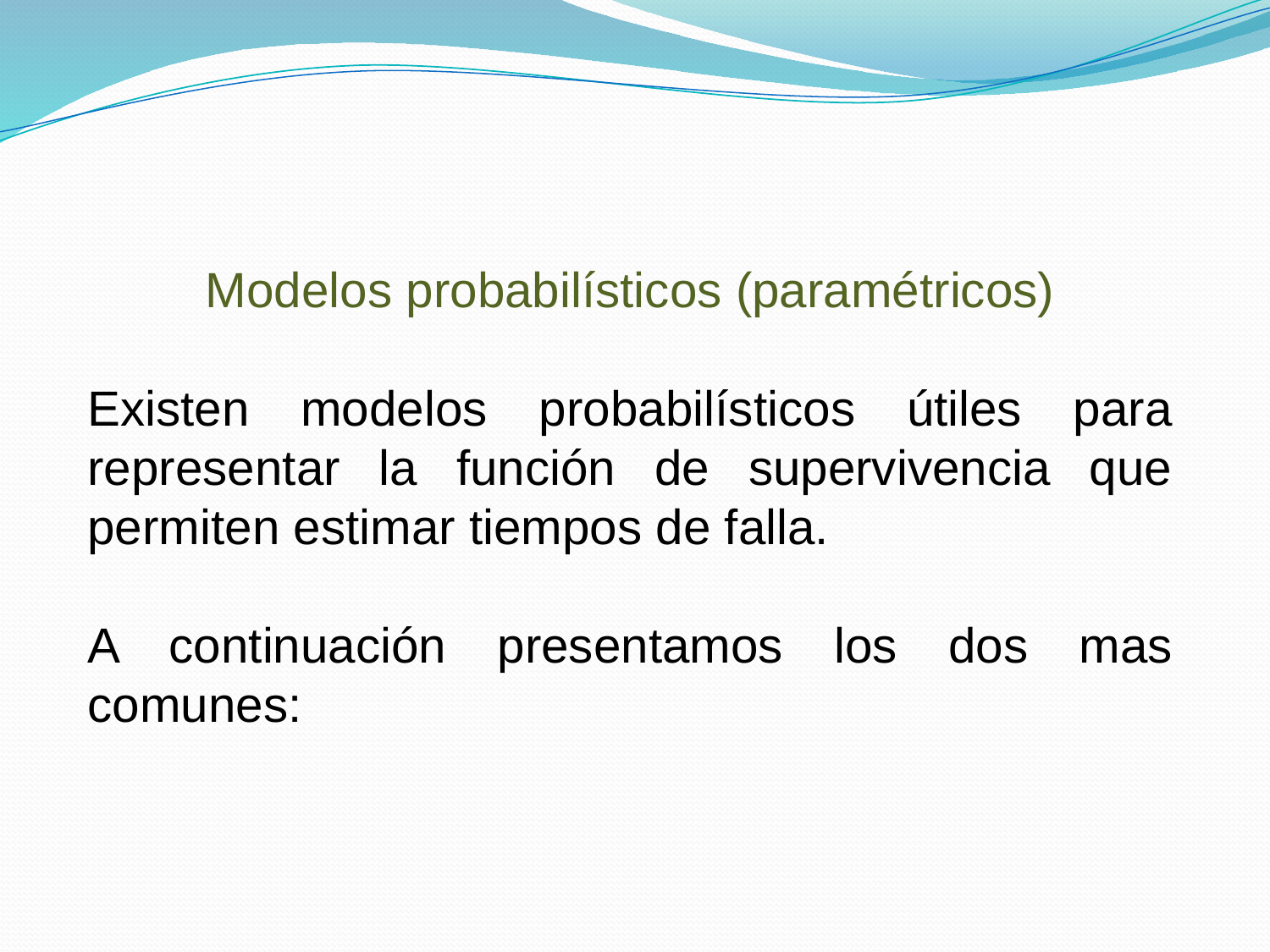

Modelos probabilísticos (paramétricos)

Existen modelos probabilísticos útiles para representar la función de supervivencia que permiten estimar tiempos de falla.

A continuación presentamos los dos mas comunes: